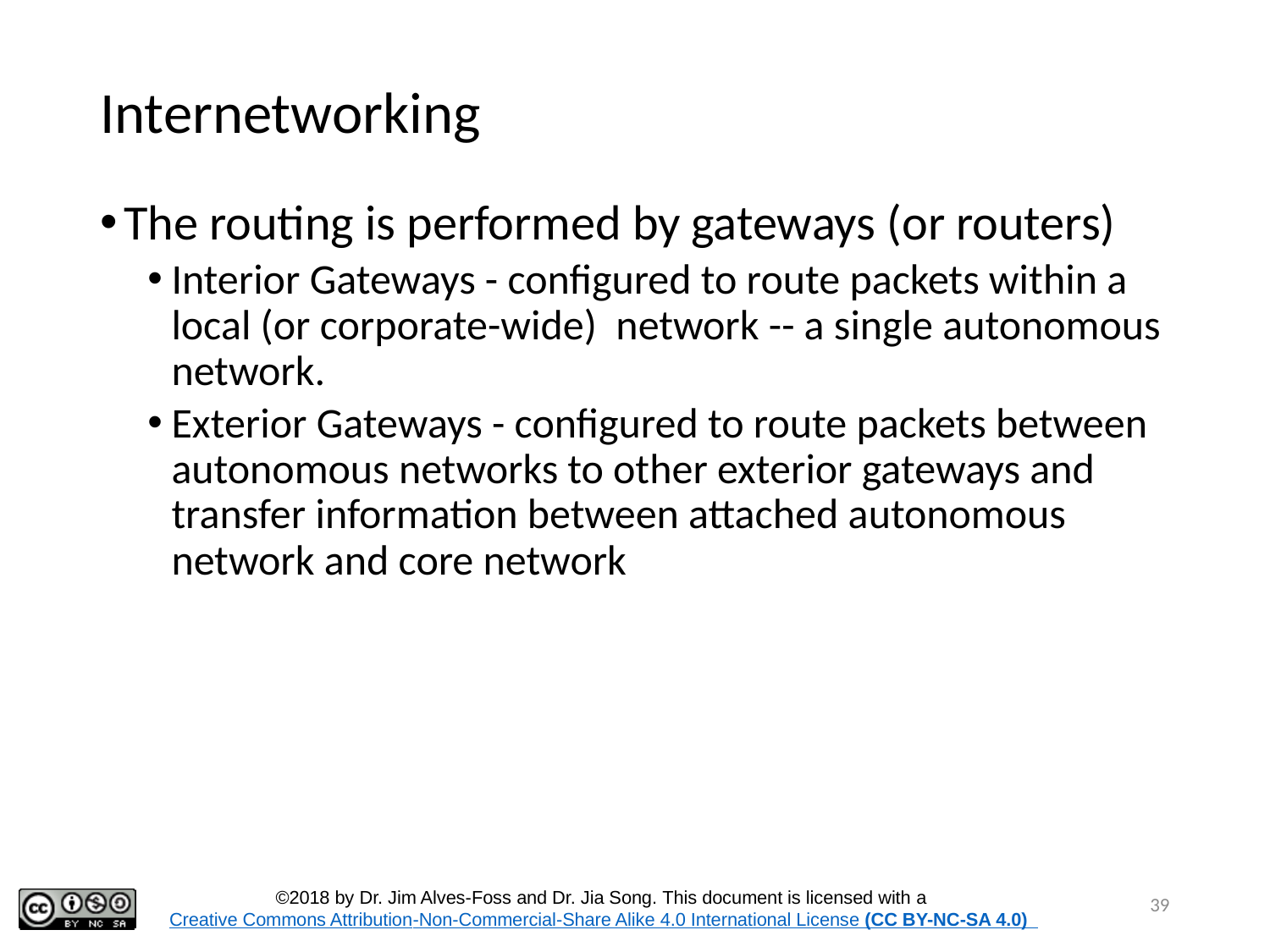

39
# Internetworking
The routing is performed by gateways (or routers)
Interior Gateways - configured to route packets within a local (or corporate-wide)  network -- a single autonomous network.
Exterior Gateways - configured to route packets between autonomous networks to other exterior gateways and transfer information between attached autonomous network and core network